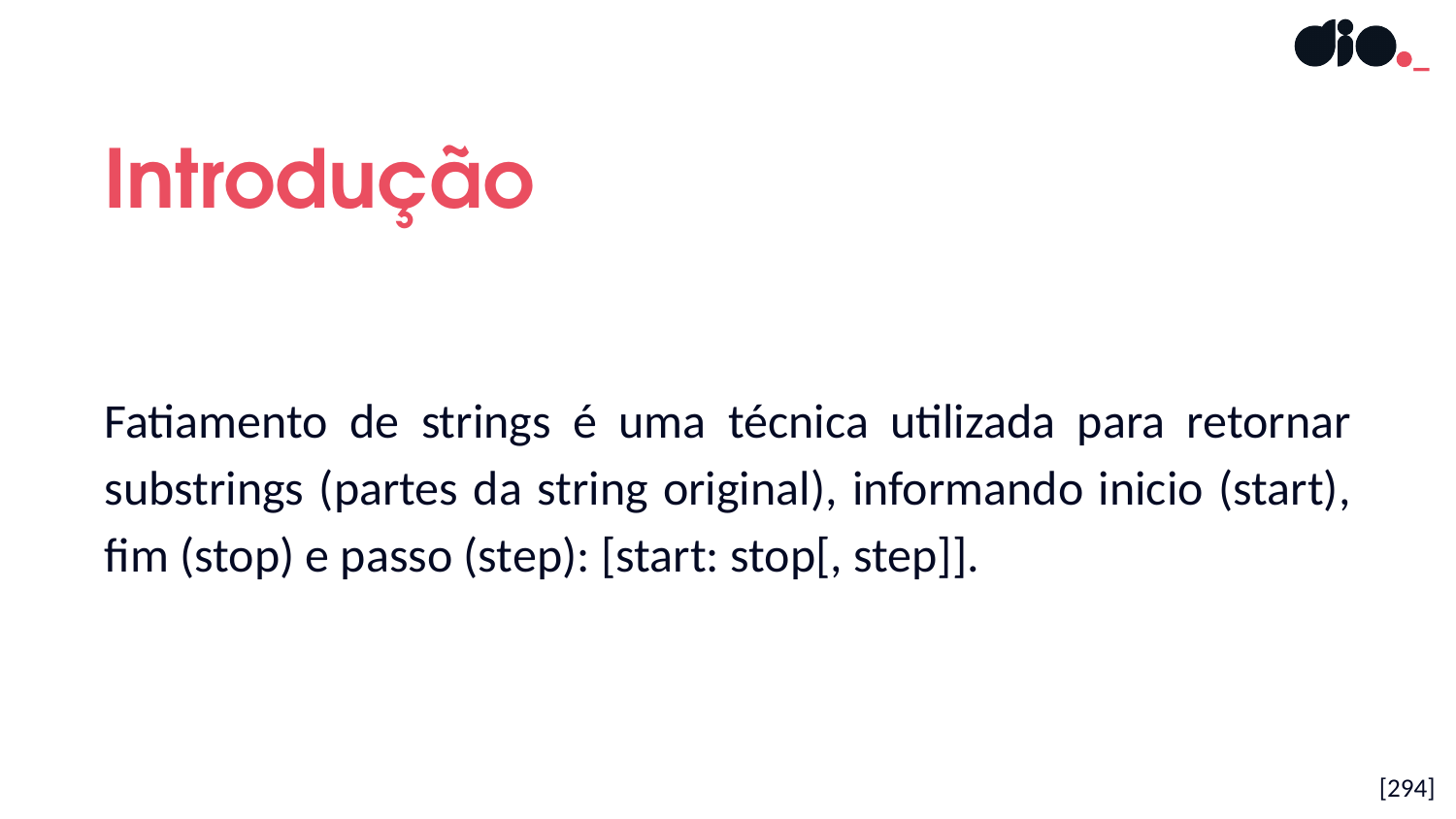

Introdução
Fatiamento de strings é uma técnica utilizada para retornar substrings (partes da string original), informando inicio (start), fim (stop) e passo (step): [start: stop[, step]].
[294]